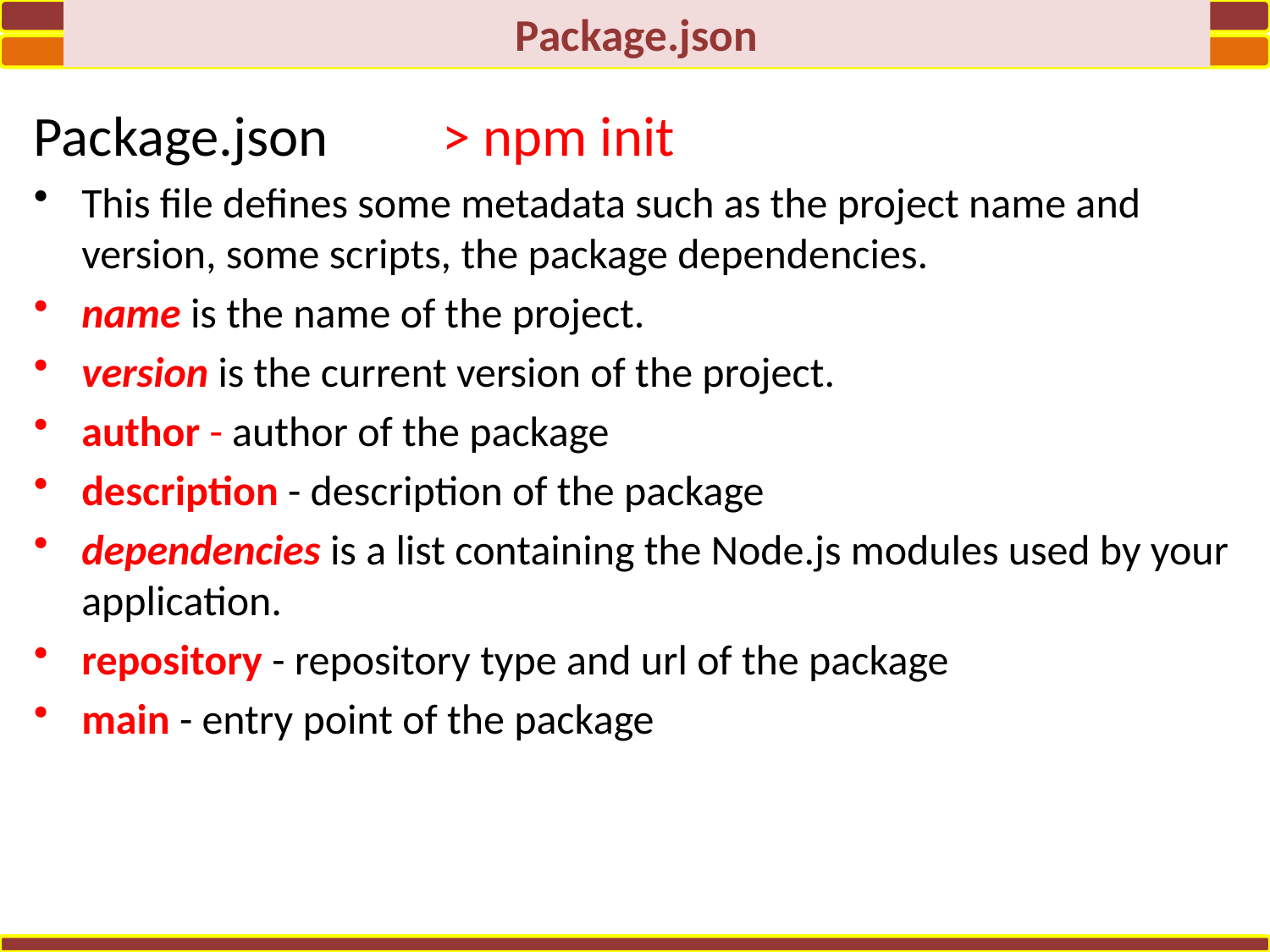

Package.json

Package.json         > npm init
This file defines some metadata such as the project name and version, some scripts, the package dependencies.
name is the name of the project.
version is the current version of the project.
author - author of the package
description - description of the package
dependencies is a list containing the Node.js modules used by your application.
repository - repository type and url of the package
main - entry point of the package